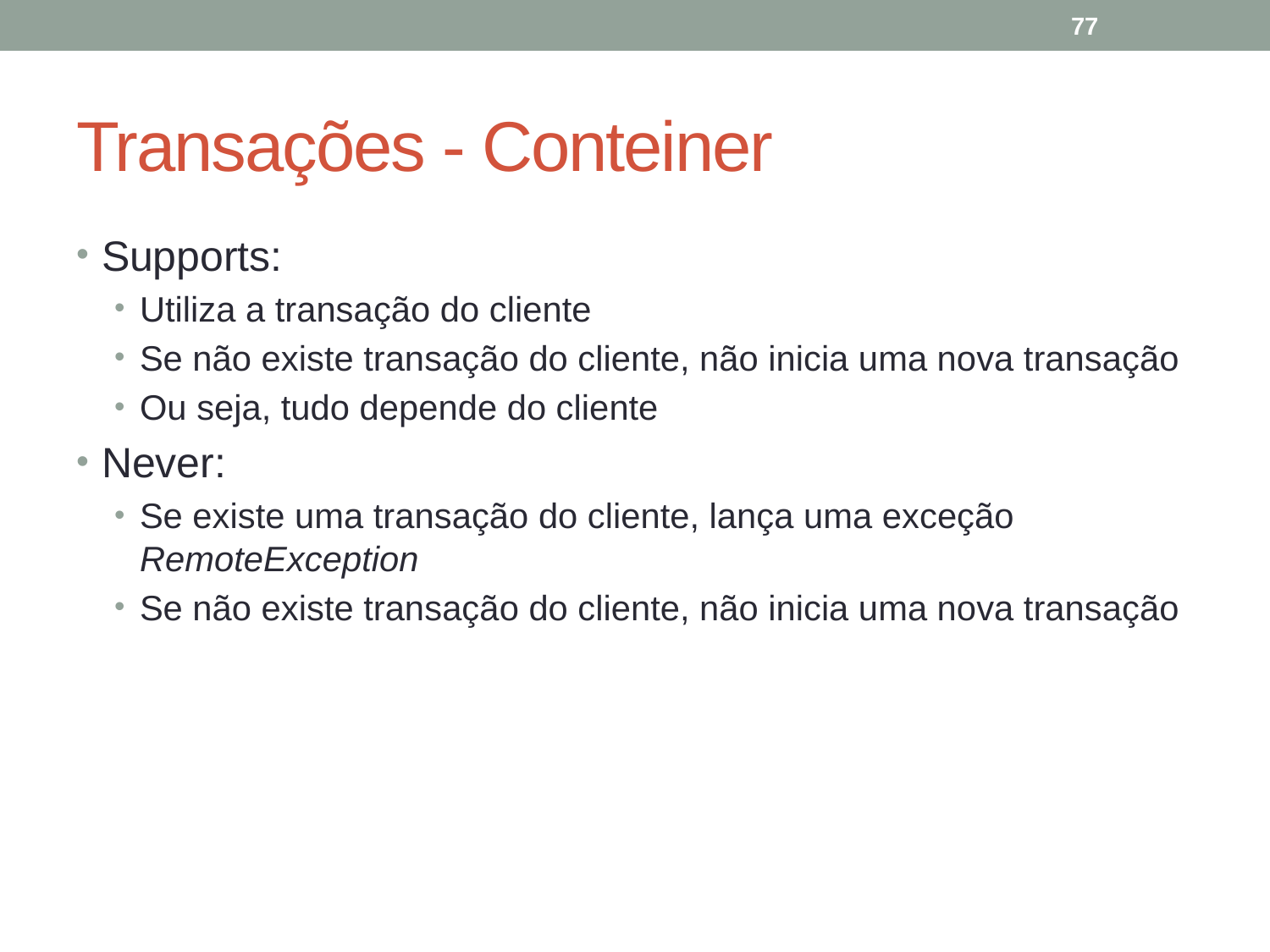

77
# Transações - Conteiner
Supports:
Utiliza a transação do cliente
Se não existe transação do cliente, não inicia uma nova transação
Ou seja, tudo depende do cliente
Never:
Se existe uma transação do cliente, lança uma exceção RemoteException
Se não existe transação do cliente, não inicia uma nova transação